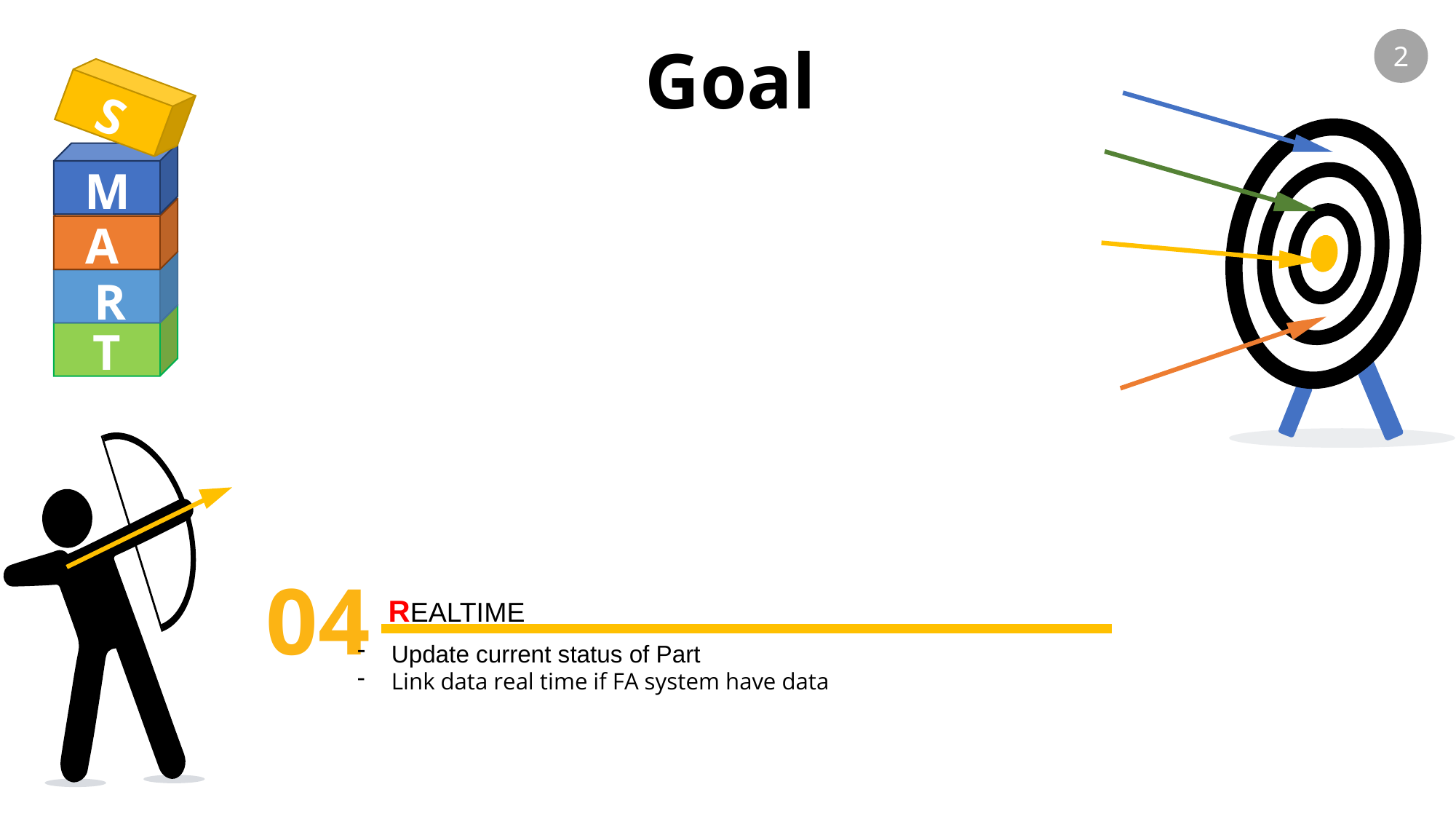

Goal
2

S

M

A

R

T

04
REALTIME

Update current status of Part
Link data real time if FA system have data